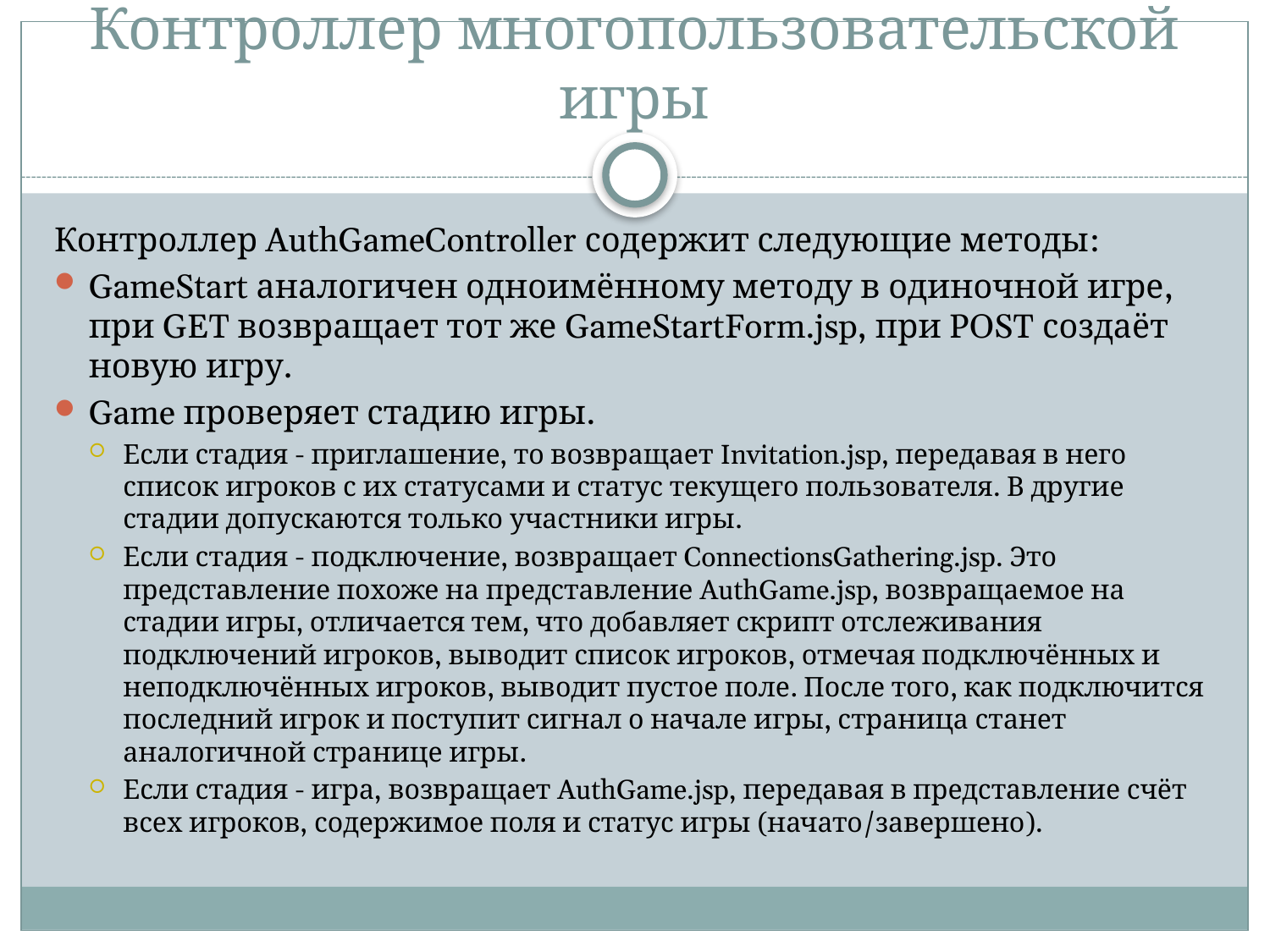

# Контроллер многопользовательской игры
Контроллер AuthGameController содержит следующие методы:
GameStart аналогичен одноимённому методу в одиночной игре, при GET возвращает тот же GameStartForm.jsp, при POST создаёт новую игру.
Game проверяет стадию игры.
Если стадия - приглашение, то возвращает Invitation.jsp, передавая в него список игроков с их статусами и статус текущего пользователя. В другие стадии допускаются только участники игры.
Если стадия - подключение, возвращает ConnectionsGathering.jsp. Это представление похоже на представление AuthGame.jsp, возвращаемое на стадии игры, отличается тем, что добавляет скрипт отслеживания подключений игроков, выводит список игроков, отмечая подключённых и неподключённых игроков, выводит пустое поле. После того, как подключится последний игрок и поступит сигнал о начале игры, страница станет аналогичной странице игры.
Если стадия - игра, возвращает AuthGame.jsp, передавая в представление счёт всех игроков, содержимое поля и статус игры (начато/завершено).